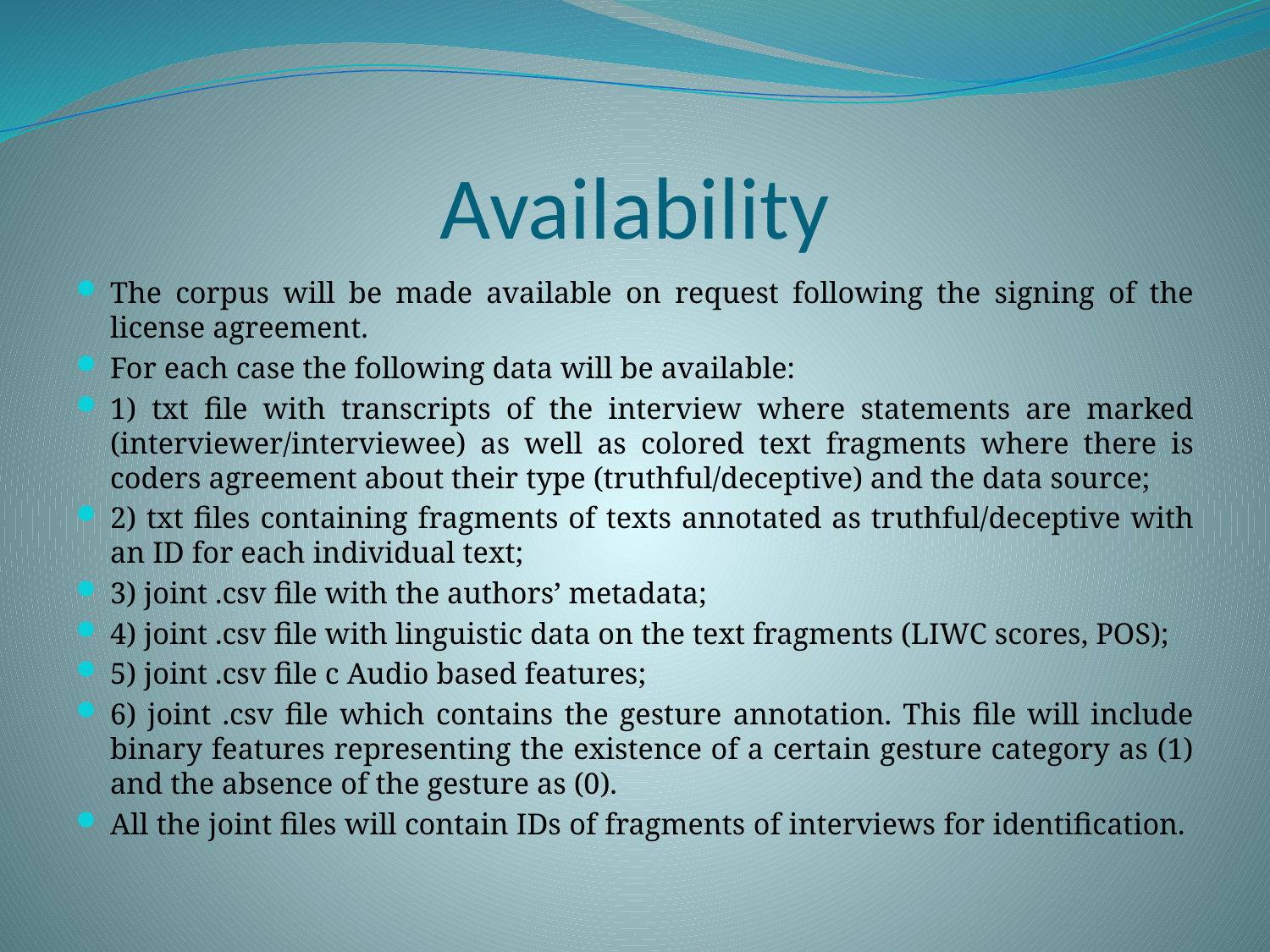

# Availability
The corpus will be made available on request following the signing of the license agreement.
For each case the following data will be available:
1) txt file with transcripts of the interview where statements are marked (interviewer/interviewee) as well as colored text fragments where there is coders agreement about their type (truthful/deceptive) and the data source;
2) txt files containing fragments of texts annotated as truthful/deceptive with an ID for each individual text;
3) joint .csv file with the authors’ metadata;
4) joint .csv file with linguistic data on the text fragments (LIWC scores, POS);
5) joint .csv file c Audio based features;
6) joint .csv file which contains the gesture annotation. This file will include binary features representing the existence of a certain gesture category as (1) and the absence of the gesture as (0).
All the joint files will contain IDs of fragments of interviews for identification.